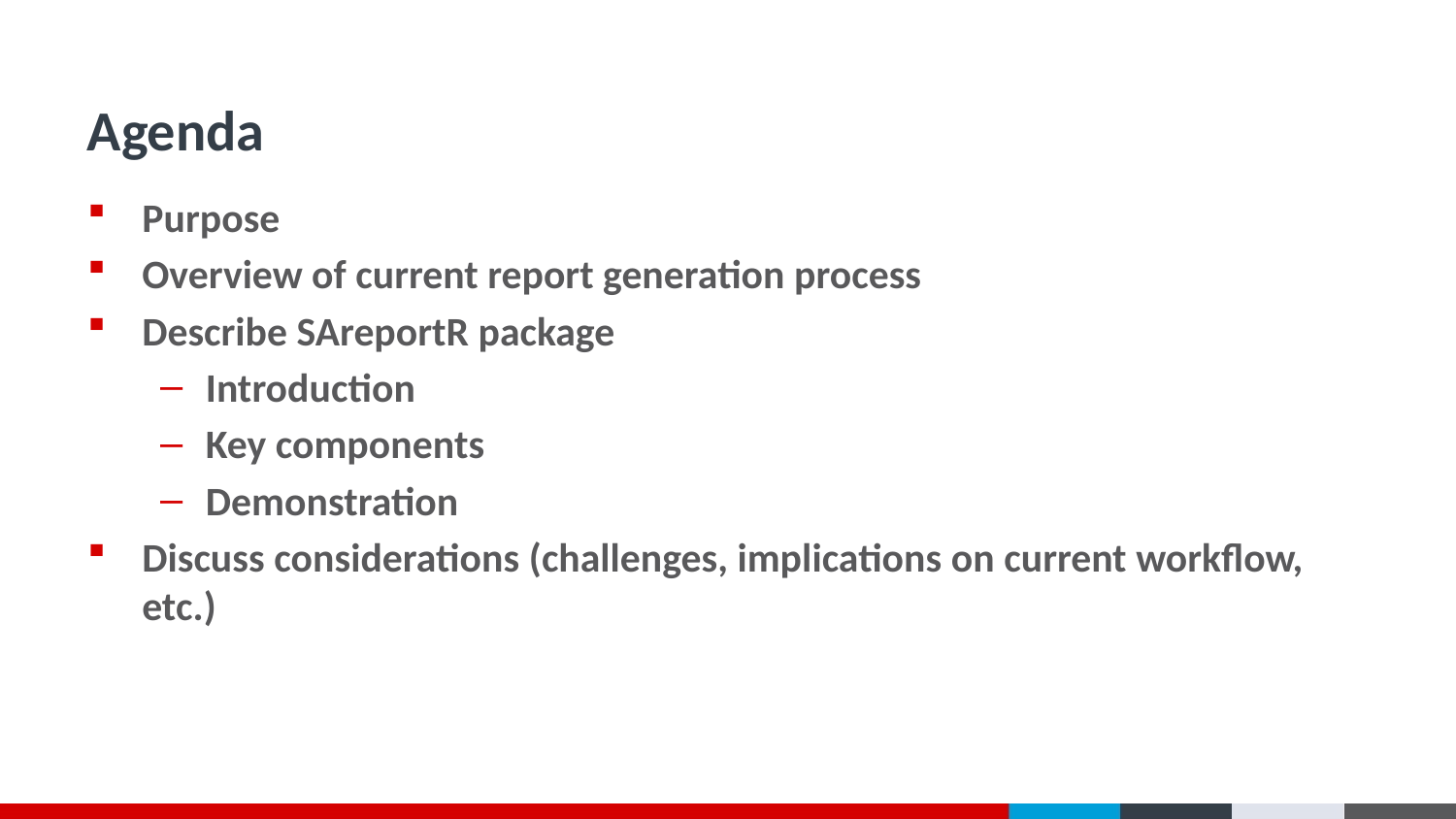

# Agenda
Purpose
Overview of current report generation process
Describe SAreportR package
Introduction
Key components
Demonstration
Discuss considerations (challenges, implications on current workflow, etc.)